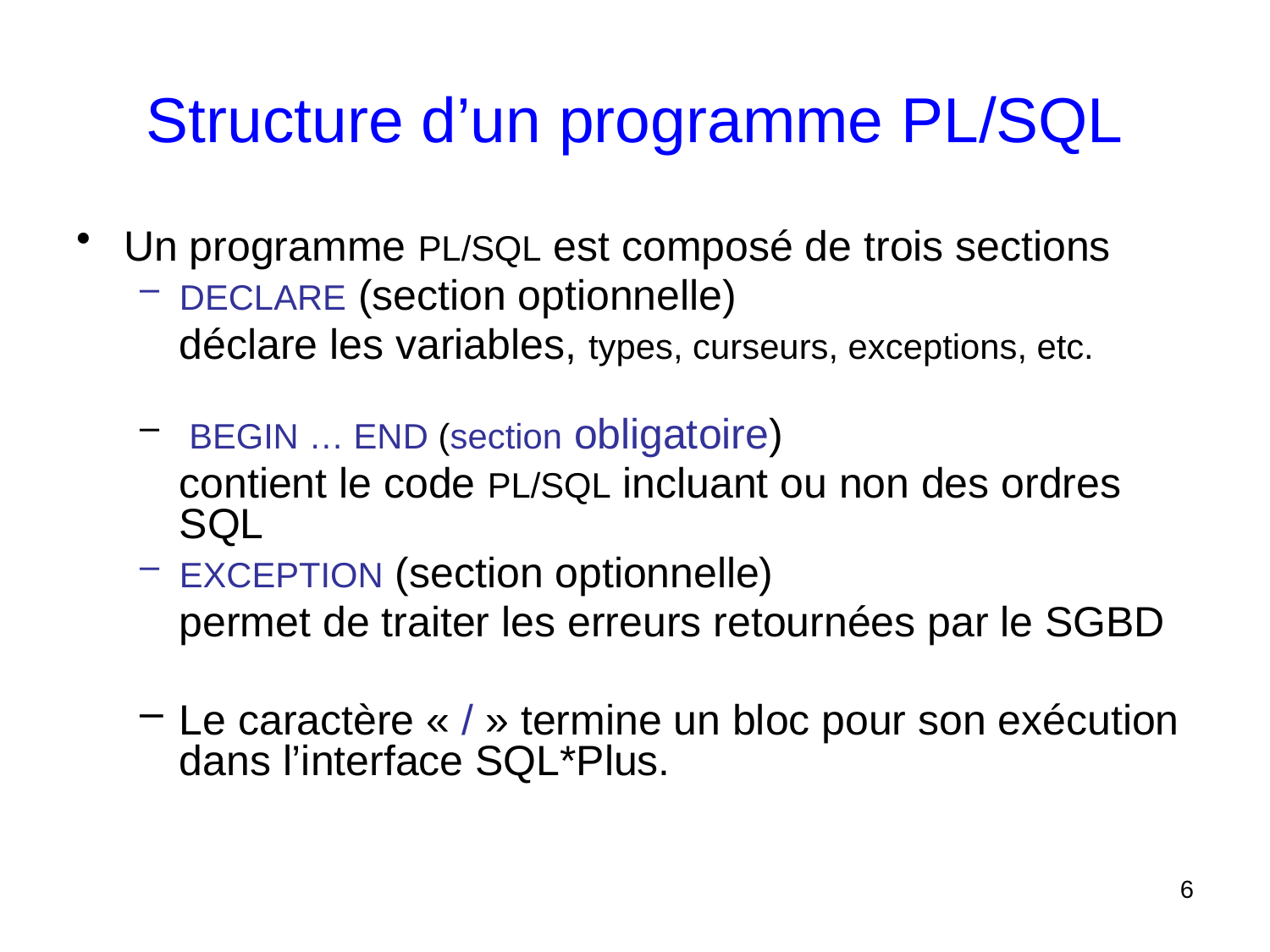

# Structure d’un programme PL/SQL
Un programme PL/SQL est composé de trois sections
DECLARE (section optionnelle)
	déclare les variables, types, curseurs, exceptions, etc.

 BEGIN … END (section obligatoire)
	contient le code PL/SQL incluant ou non des ordres SQL
EXCEPTION (section optionnelle)
	permet de traiter les erreurs retournées par le SGBD

Le caractère « / » termine un bloc pour son exécution dans l’interface SQL*Plus.

6